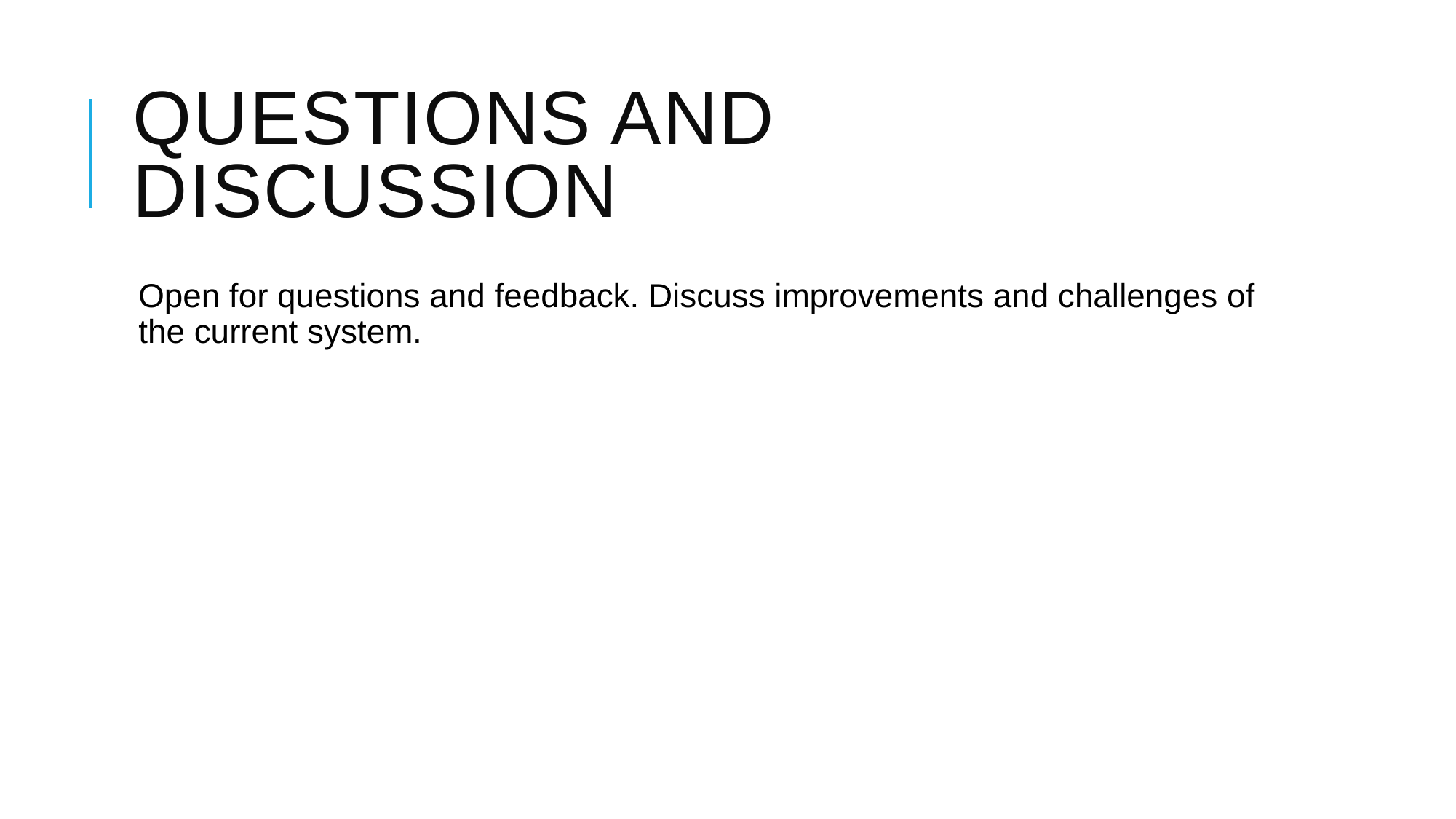

# Questions and Discussion
Open for questions and feedback. Discuss improvements and challenges of the current system.